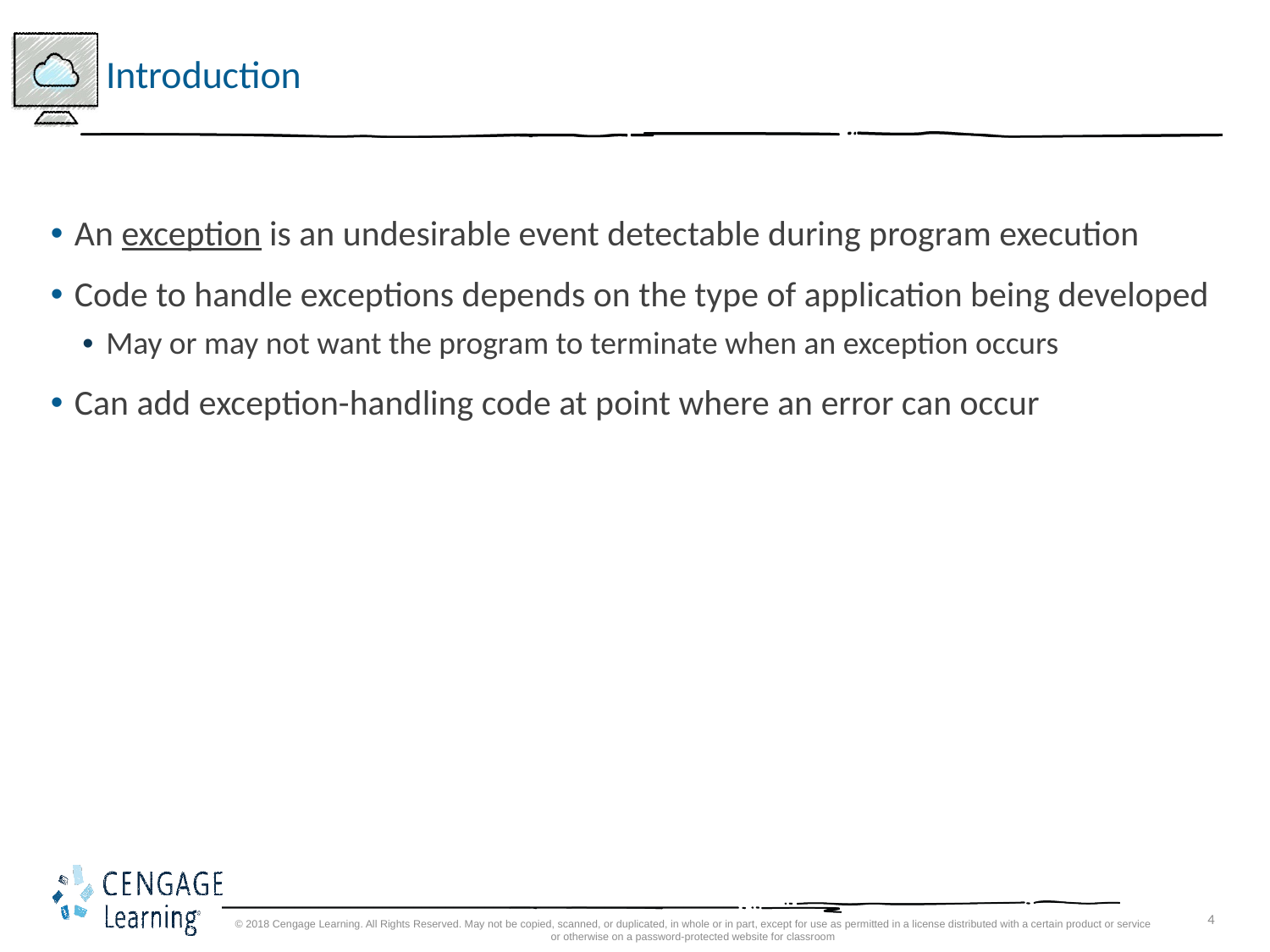

# Introduction
An exception is an undesirable event detectable during program execution
Code to handle exceptions depends on the type of application being developed
May or may not want the program to terminate when an exception occurs
Can add exception-handling code at point where an error can occur
© 2018 Cengage Learning. All Rights Reserved. May not be copied, scanned, or duplicated, in whole or in part, except for use as permitted in a license distributed with a certain product or service or otherwise on a password-protected website for classroom